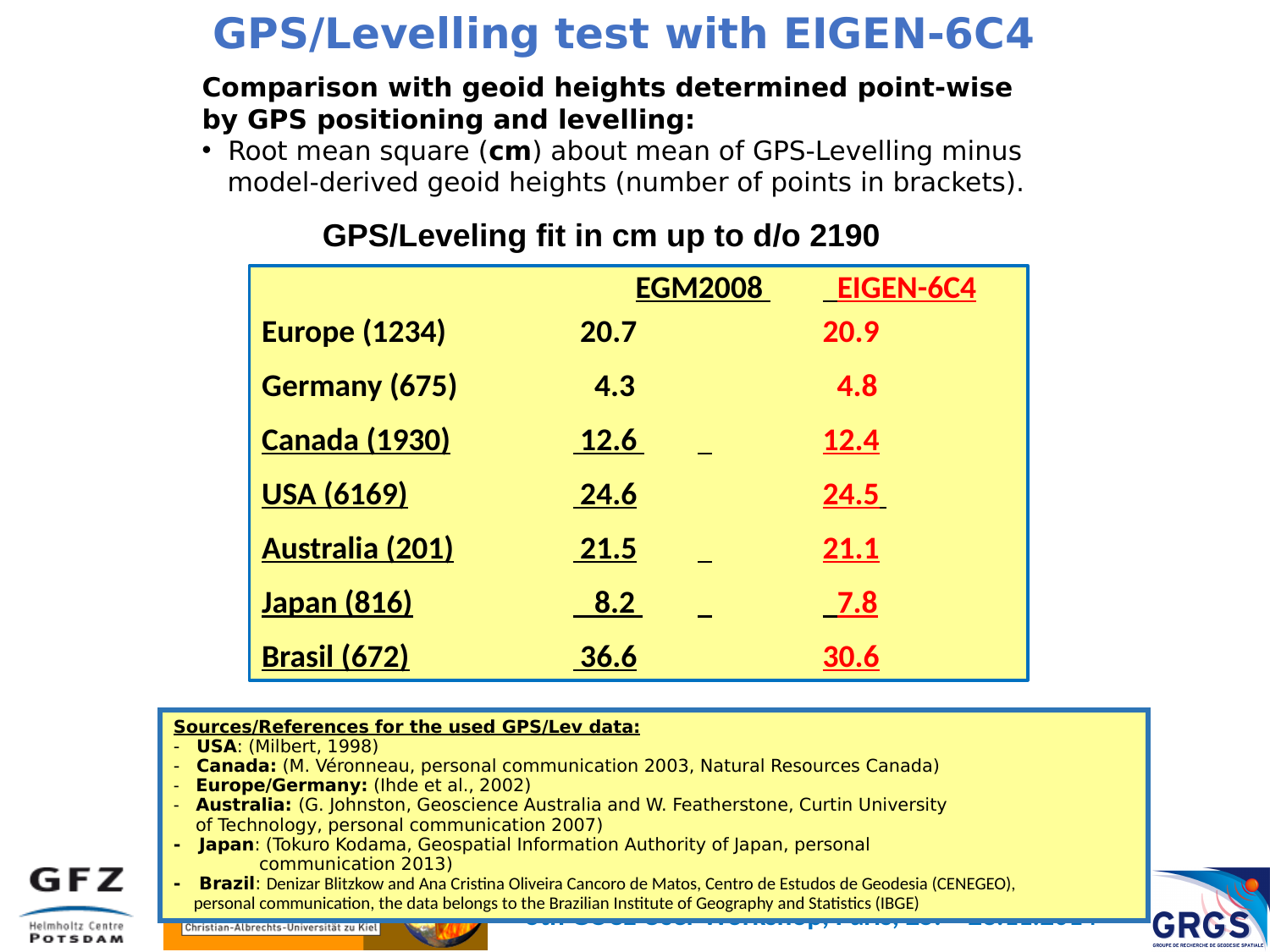

GPS/Levelling test with EIGEN-6C4
Comparison with geoid heights determined point-wise
by GPS positioning and levelling:
  Root mean square (cm) about mean of GPS-Levelling minus
   model-derived geoid heights (number of points in brackets).
GPS/Leveling fit in cm up to d/o 2190
						EGM2008 	  EIGEN-6C4
Europe (1234)		 	 20.7 			20.9
Germany (675)		   4.3 	  		  4.8
Canada (1930)		 12.6 	  		12.4
USA (6169)			 24.6			24.5
Australia (201)		 21.5	  		21.1
Japan (816)			   8.2 	  		  7.8
Brasil (672)			 36.6			30.6
Sources/References for the used GPS/Lev data:
-   USA: (Milbert, 1998)
-   Canada: (M. Véronneau, personal communication 2003, Natural Resources Canada)
   Europe/Germany: (Ihde et al., 2002)
   Australia: (G. Johnston, Geoscience Australia and W. Featherstone, Curtin University
    of Technology, personal communication 2007)
-   Japan: (Tokuro Kodama, Geospatial Information Authority of Japan, personal
	    communication 2013)
-   Brazil: Denizar Blitzkow and Ana Cristina Oliveira Cancoro de Matos, Centro de Estudos de Geodesia (CENEGEO),
     personal communication, the data belongs to the Brazilian Institute of Geography and Statistics (IBGE)